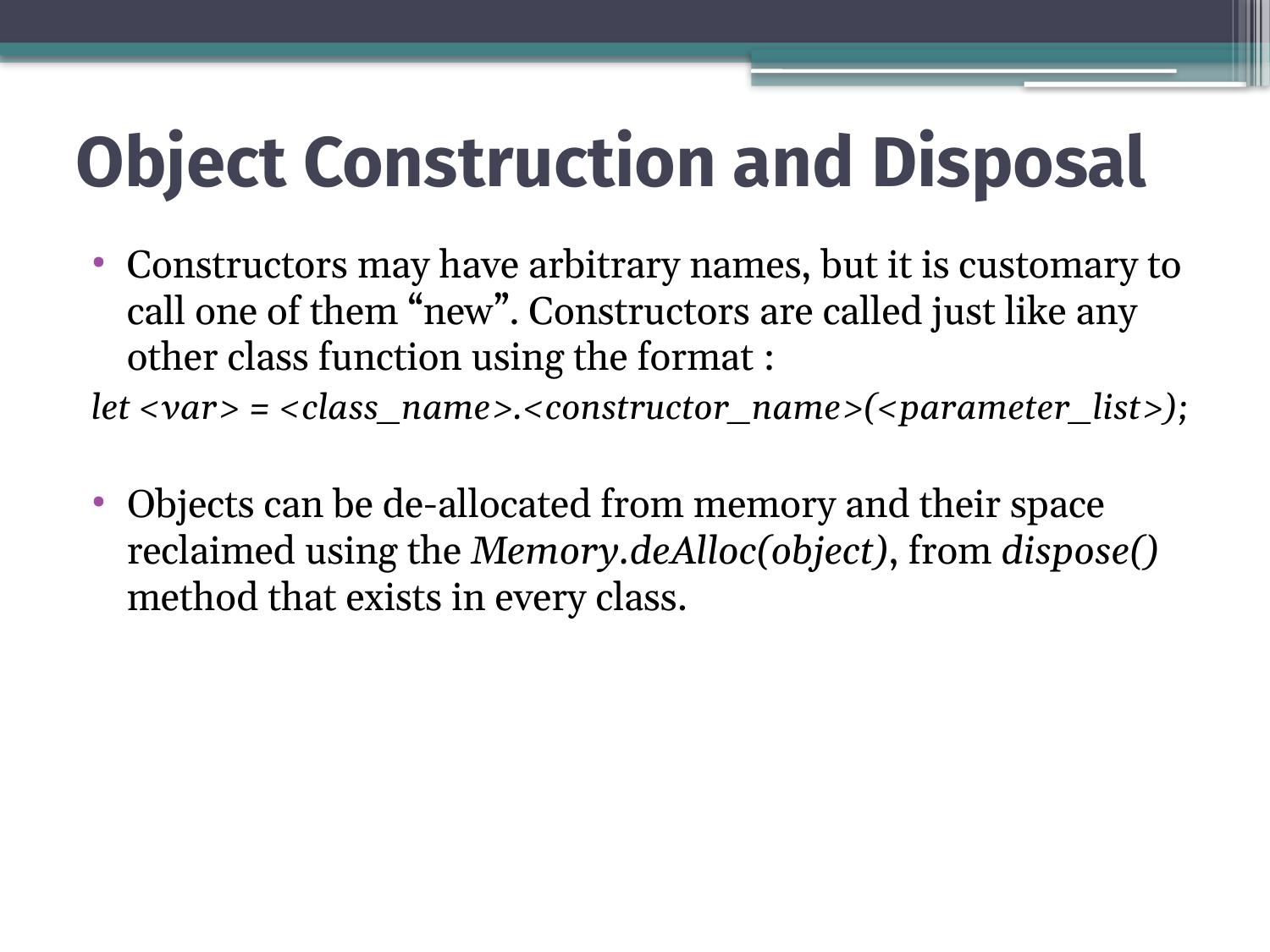

# Object Construction and Disposal
Constructors may have arbitrary names, but it is customary to call one of them “new”. Constructors are called just like any other class function using the format :
let <var> = <class_name>.<constructor_name>(<parameter_list>);

Objects can be de-allocated from memory and their space reclaimed using the Memory.deAlloc(object), from dispose() method that exists in every class.